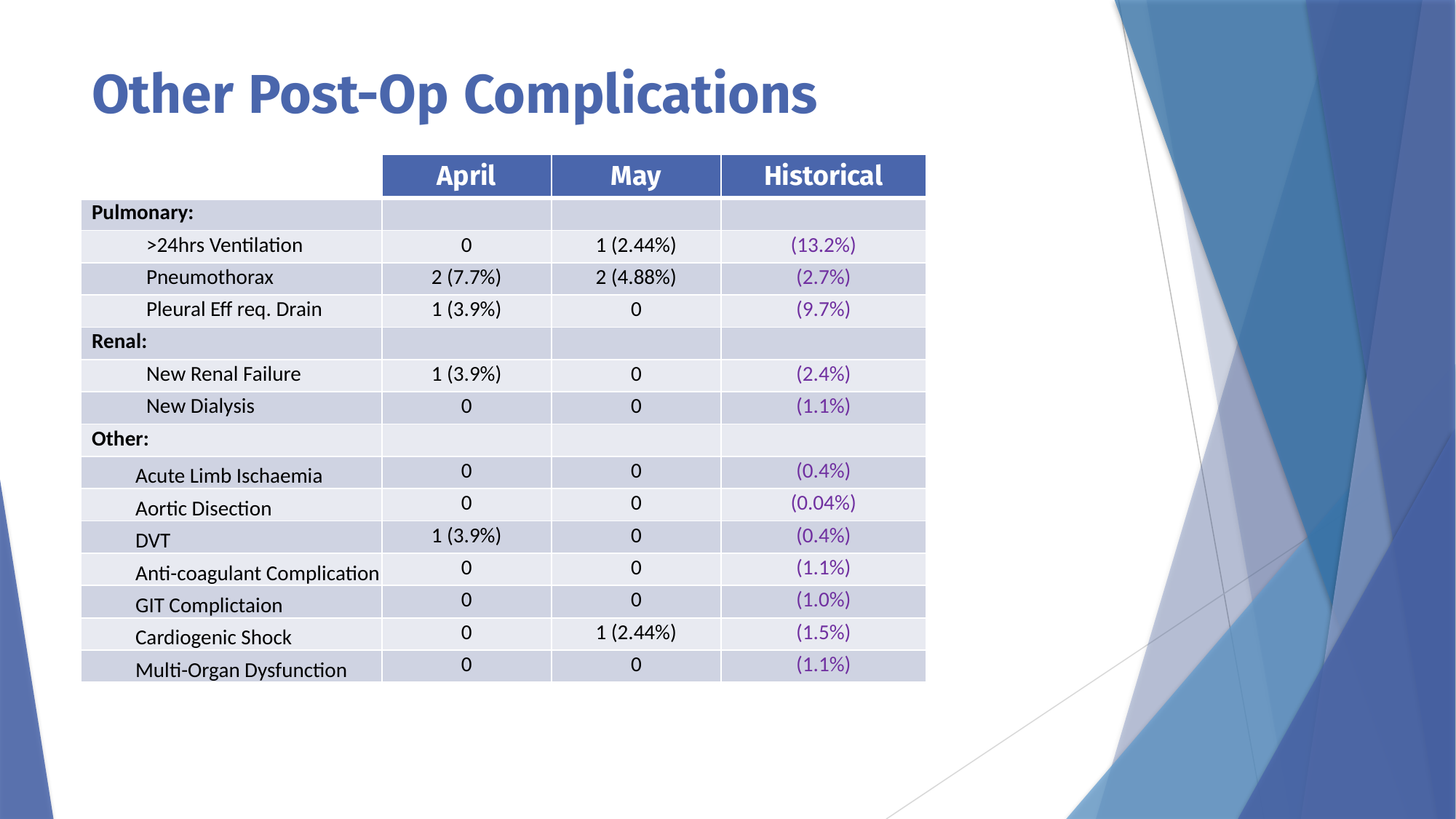

# Other Post-Op Complications
|  | April | May | Historical |
| --- | --- | --- | --- |
| Pulmonary: |  |  |  |
| >24hrs Ventilation | 0 | 1 (2.44%) | (13.2%) |
| Pneumothorax | 2 (7.7%) | 2 (4.88%) | (2.7%) |
| Pleural Eff req. Drain | 1 (3.9%) | 0 | (9.7%) |
| Renal: |  |  |  |
| New Renal Failure | 1 (3.9%) | 0 | (2.4%) |
| New Dialysis | 0 | 0 | (1.1%) |
| Other: |  |  |  |
| Acute Limb Ischaemia | 0 | 0 | (0.4%) |
| Aortic Disection | 0 | 0 | (0.04%) |
| DVT | 1 (3.9%) | 0 | (0.4%) |
| Anti-coagulant Complication | 0 | 0 | (1.1%) |
| GIT Complictaion | 0 | 0 | (1.0%) |
| Cardiogenic Shock | 0 | 1 (2.44%) | (1.5%) |
| Multi-Organ Dysfunction | 0 | 0 | (1.1%) |